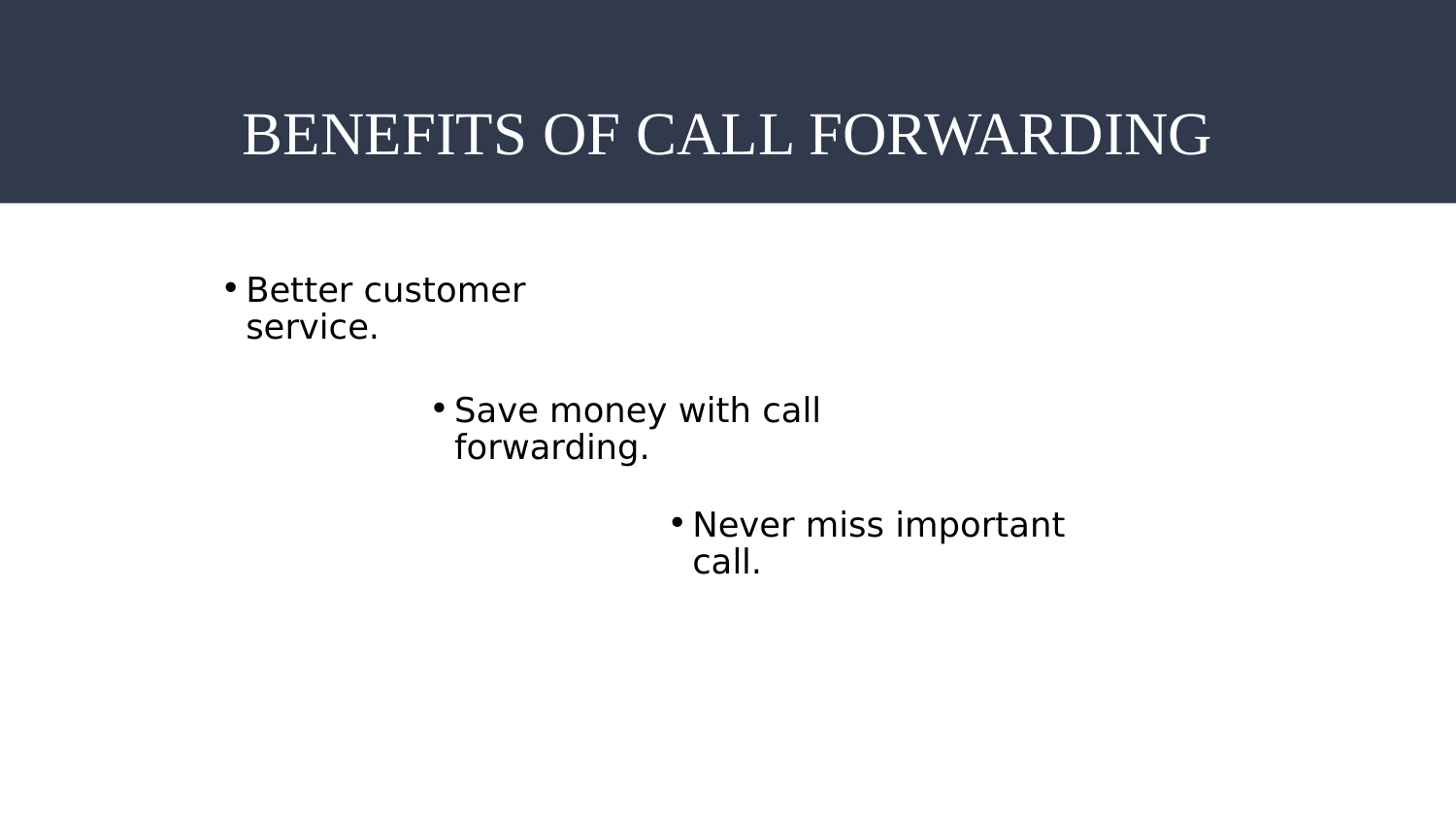

# BENEFITS OF CALL FORWARDING

Better customer service.

Save money with call forwarding.
Never miss important call.